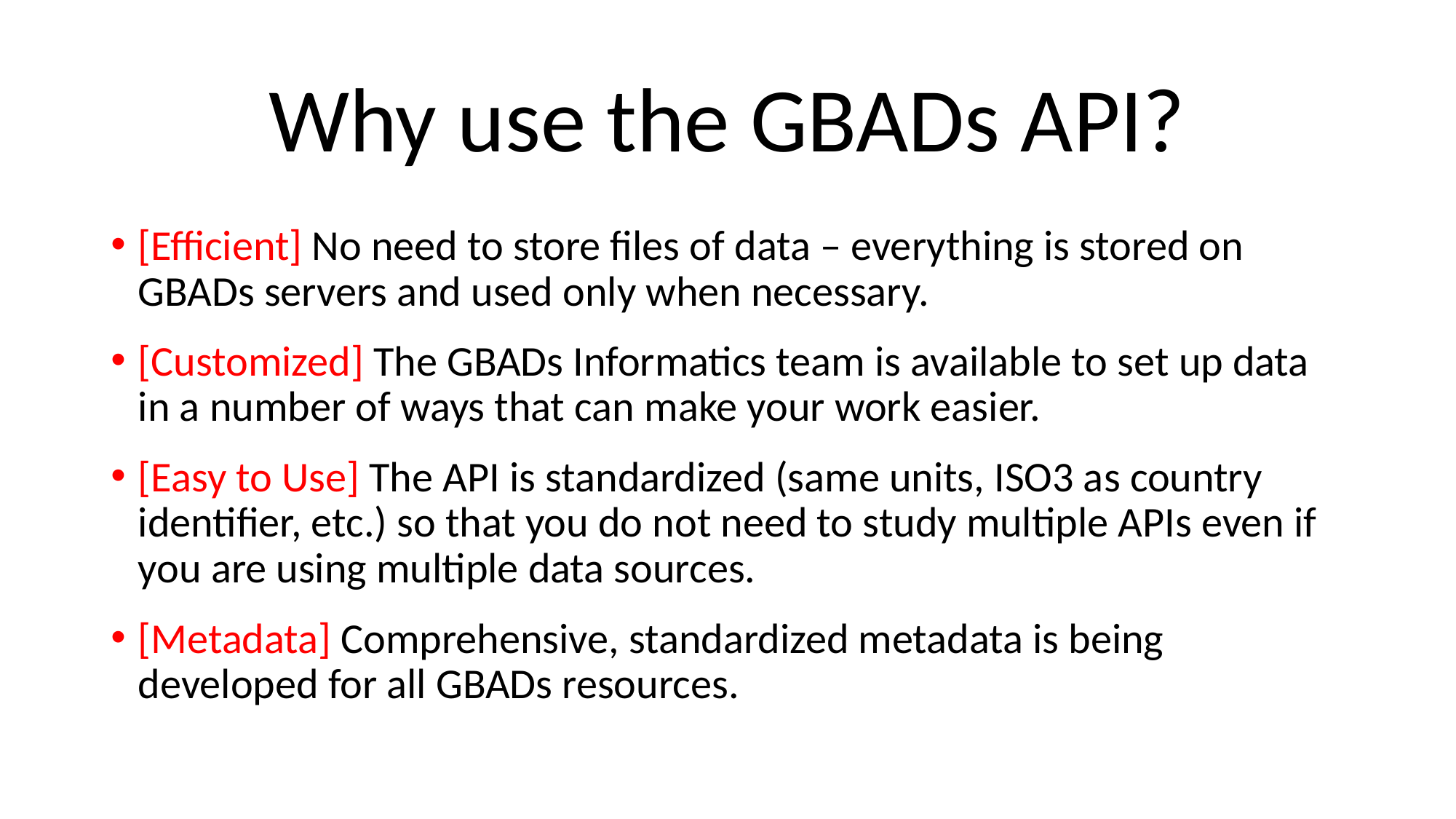

# Why use the GBADs API?
[Efficient] No need to store files of data – everything is stored on GBADs servers and used only when necessary.
[Customized] The GBADs Informatics team is available to set up data in a number of ways that can make your work easier.
[Easy to Use] The API is standardized (same units, ISO3 as country identifier, etc.) so that you do not need to study multiple APIs even if you are using multiple data sources.
[Metadata] Comprehensive, standardized metadata is being developed for all GBADs resources.